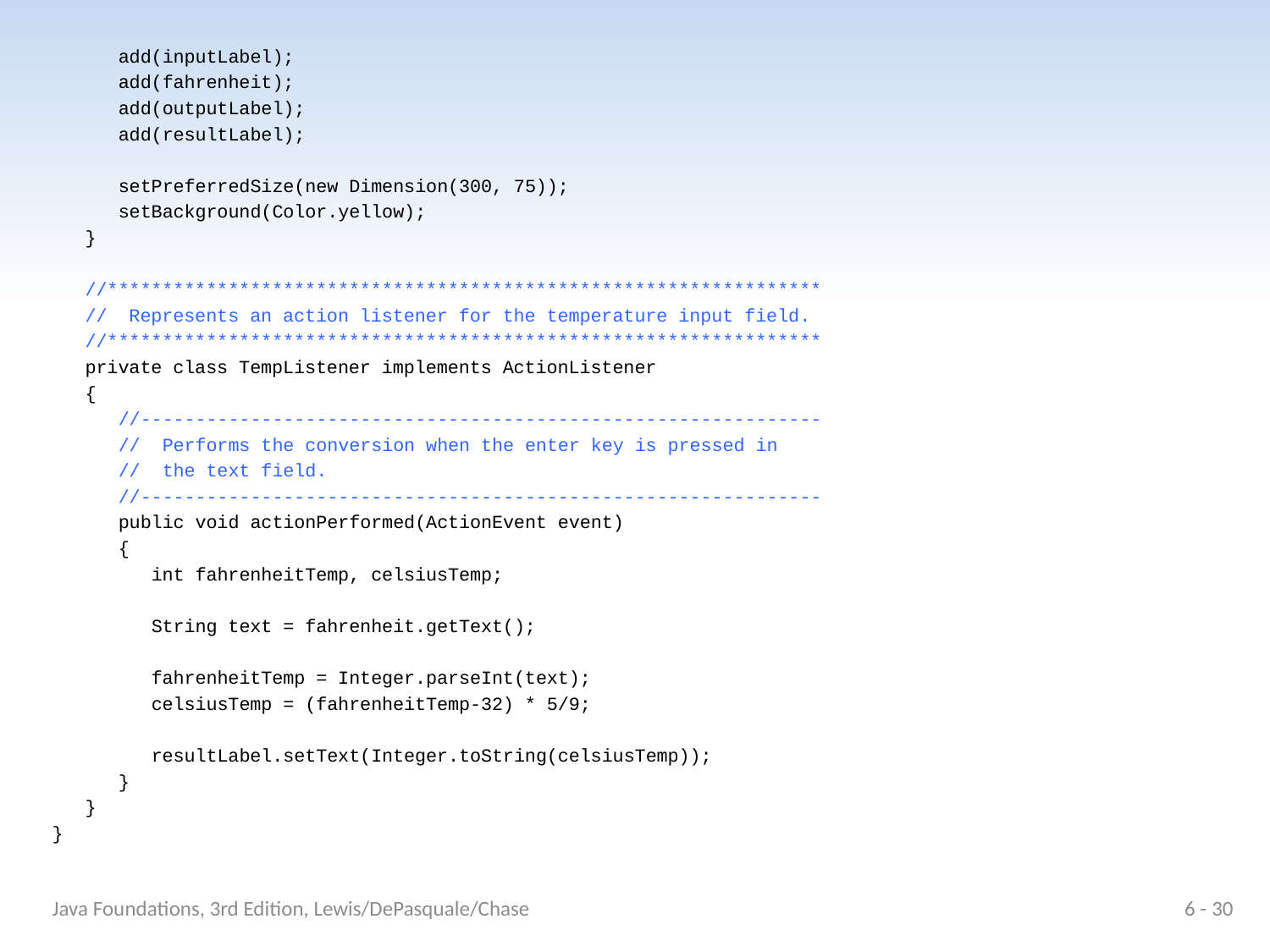

add(inputLabel);
      add(fahrenheit);
      add(outputLabel);
      add(resultLabel);

      setPreferredSize(new Dimension(300, 75));
      setBackground(Color.yellow);
   }

   //*****************************************************************
   //  Represents an action listener for the temperature input field.
   //*****************************************************************
   private class TempListener implements ActionListener
   {
      //--------------------------------------------------------------
      //  Performs the conversion when the enter key is pressed in
      //  the text field.
      //--------------------------------------------------------------
      public void actionPerformed(ActionEvent event)
      {
         int fahrenheitTemp, celsiusTemp;

         String text = fahrenheit.getText();

         fahrenheitTemp = Integer.parseInt(text);
         celsiusTemp = (fahrenheitTemp-32) * 5/9;

         resultLabel.setText(Integer.toString(celsiusTemp));
      }
   }
}

Java Foundations, 3rd Edition, Lewis/DePasquale/Chase
6 - 30